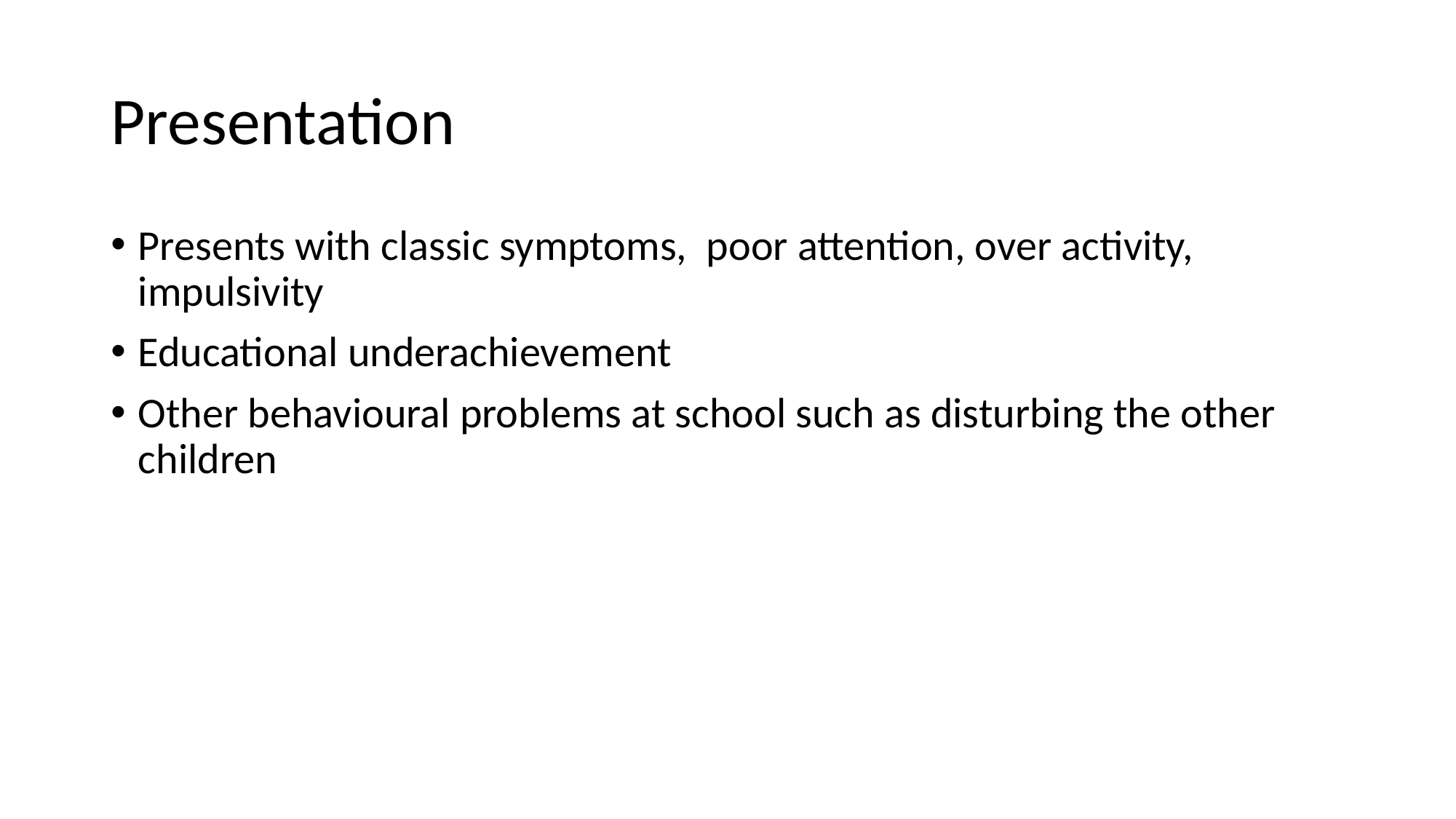

# Presentation
Presents with classic symptoms,  poor attention, over activity, impulsivity
Educational underachievement
Other behavioural problems at school such as disturbing the other children